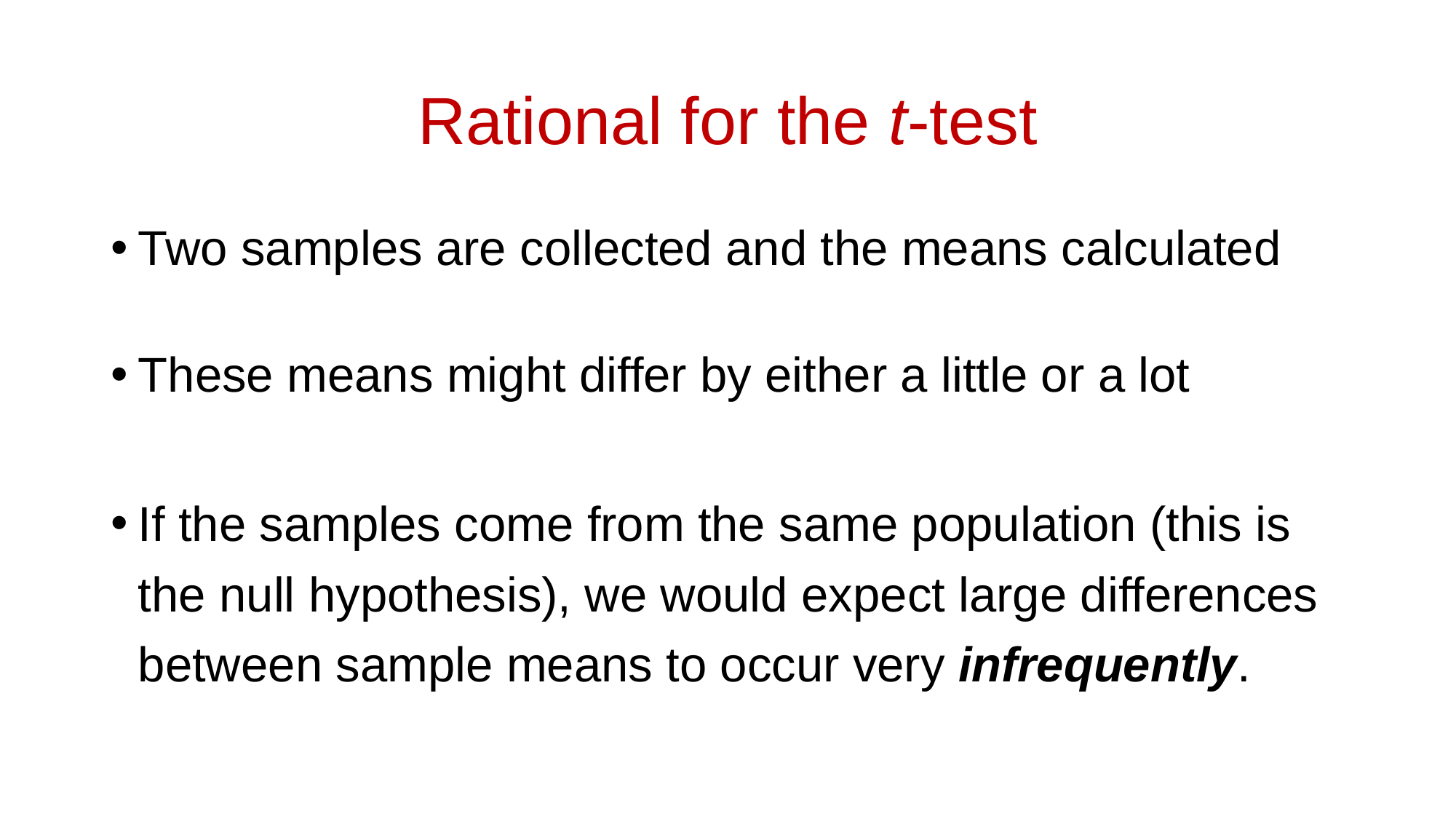

# Rational for the t-test
Two samples are collected and the means calculated

These means might differ by either a little or a lot

If the samples come from the same population (this is the null hypothesis), we would expect large differences between sample means to occur very infrequently.